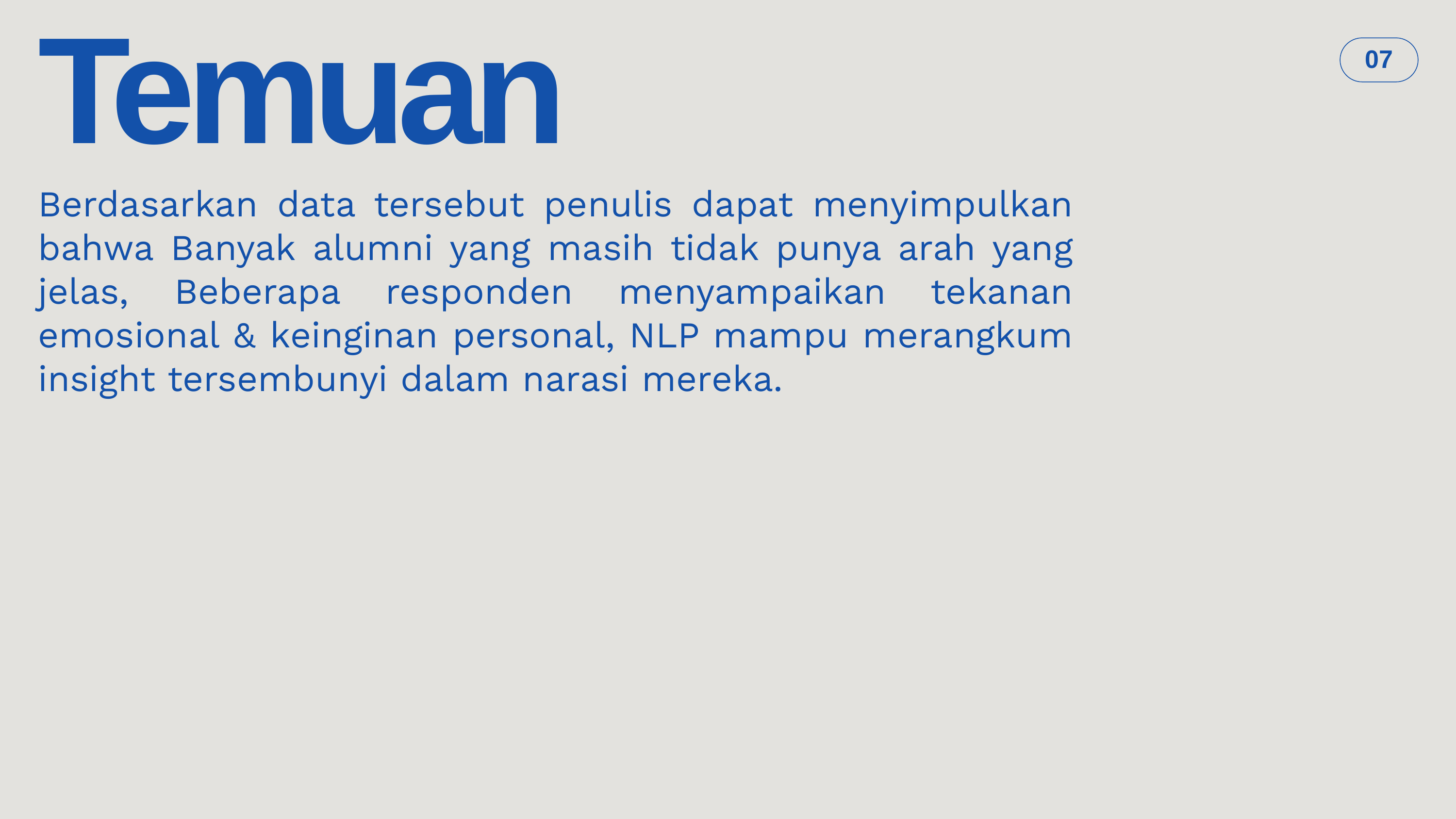

Temuan
07
Berdasarkan data tersebut penulis dapat menyimpulkan bahwa Banyak alumni yang masih tidak punya arah yang jelas, Beberapa responden menyampaikan tekanan emosional & keinginan personal, NLP mampu merangkum insight tersembunyi dalam narasi mereka.

CLAUDIA ALVES